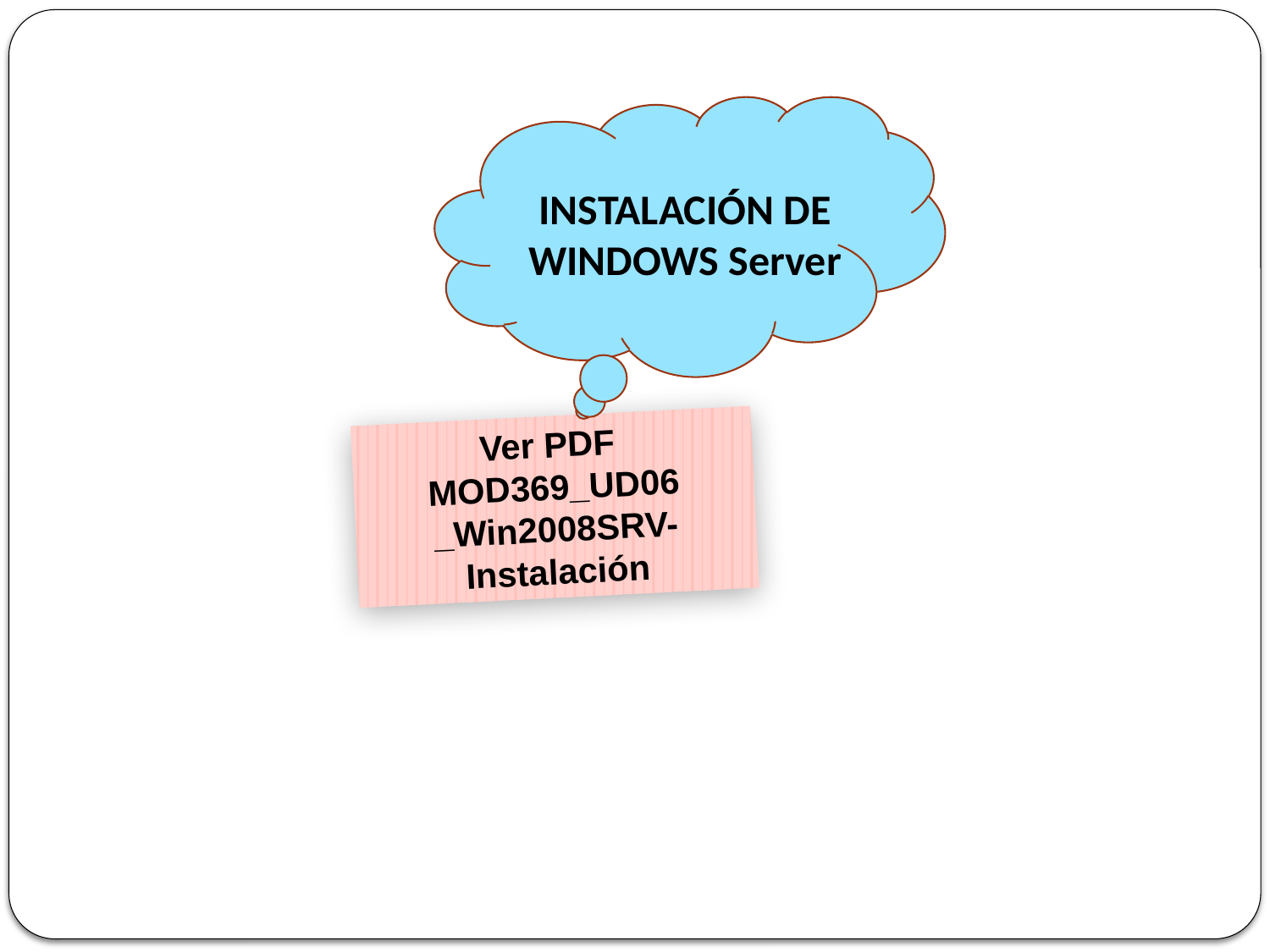

INSTALACIÓN DE WINDOWS Server
Ver PDF
MOD369_UD06 _Win2008SRV-Instalación